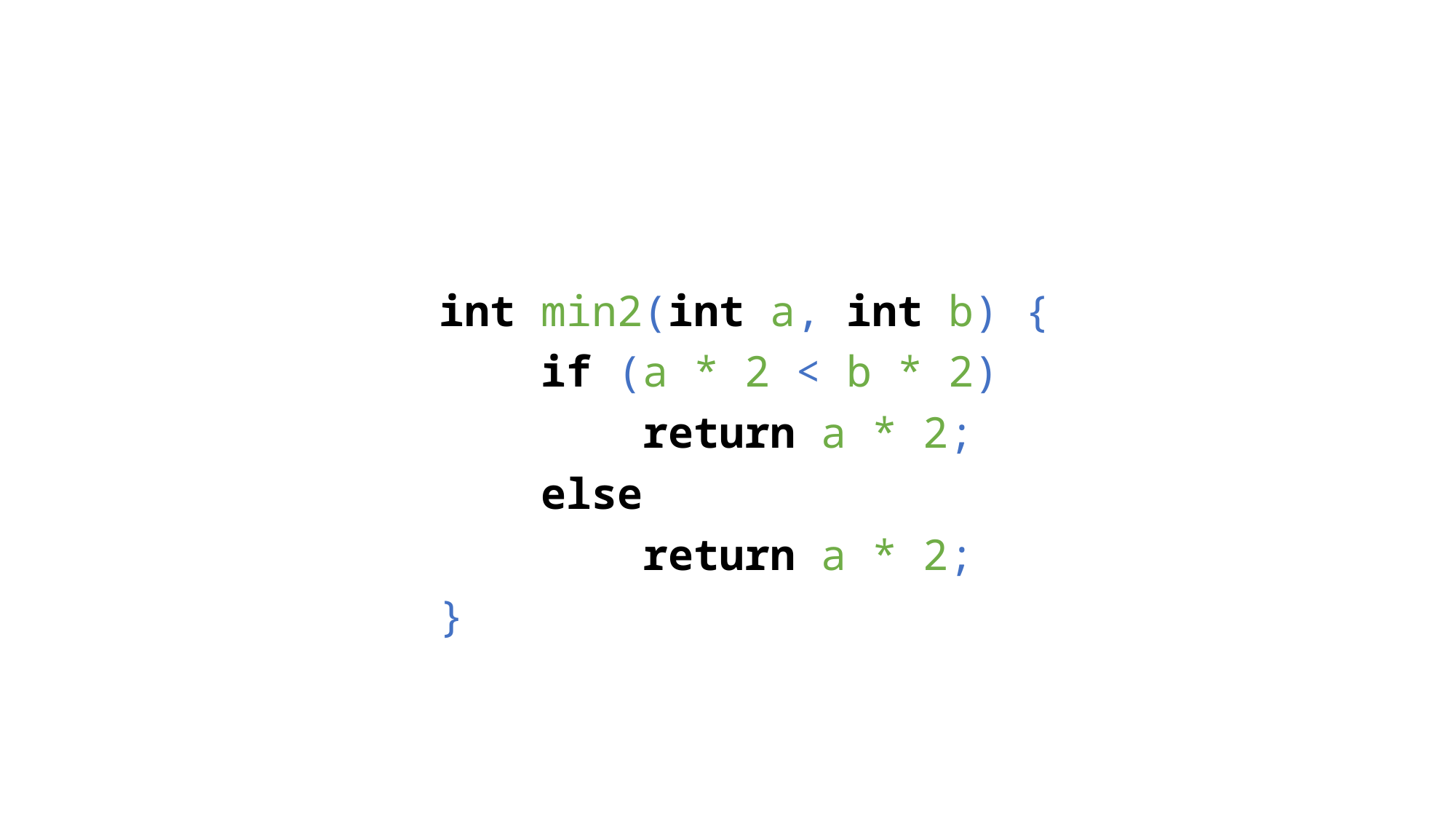

int min2(int a, int b) {
    if (a * 2 < b * 2)
        return a * 2;
    else
        return a * 2;
}